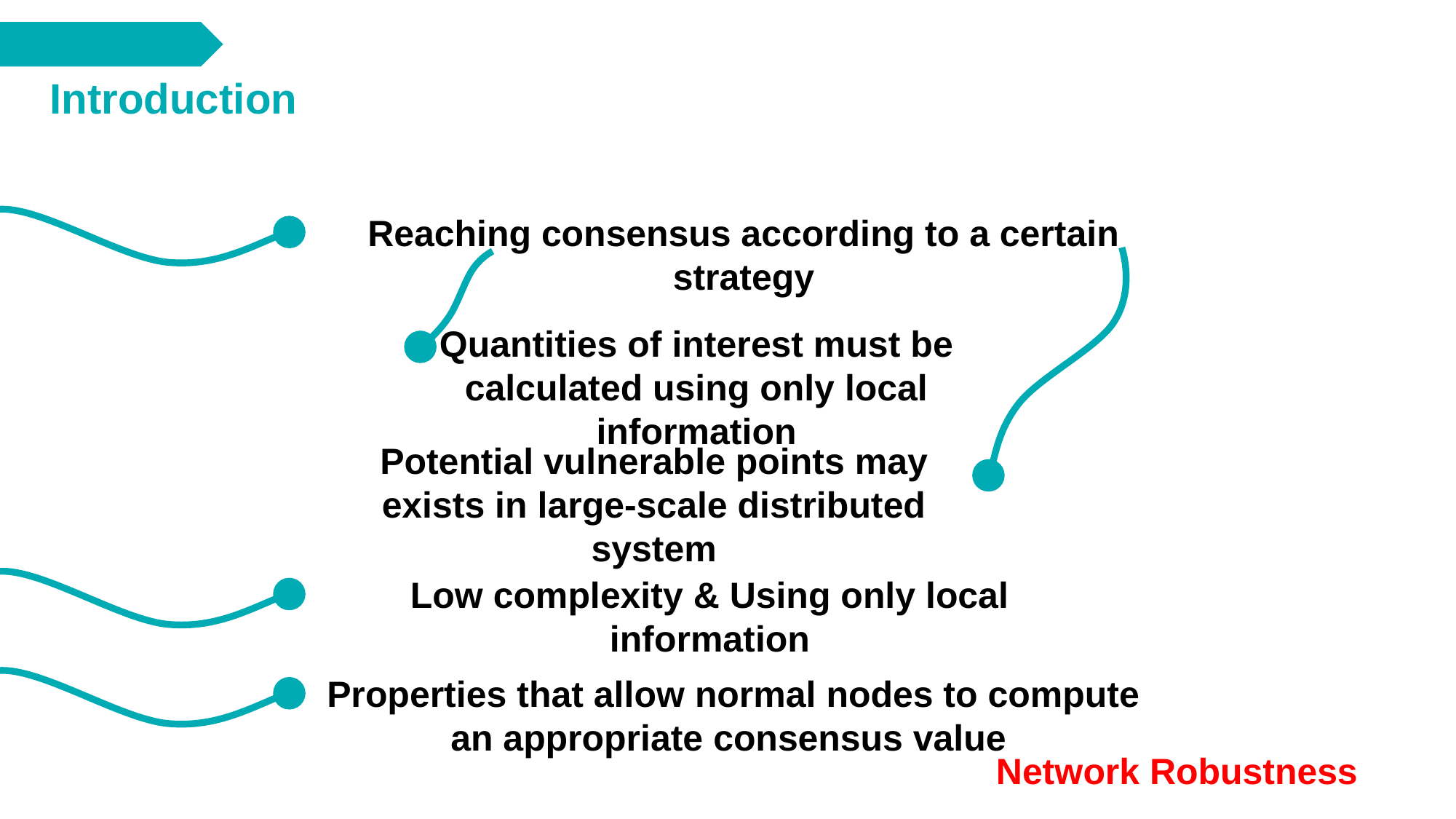

Introduction
Reaching consensus according to a certain strategy

Quantities of interest must be calculated using only local information

Potential vulnerable points may exists in large-scale distributed system

Low complexity & Using only local information

Properties that allow normal nodes to compute an appropriate consensus value

Network Robustness